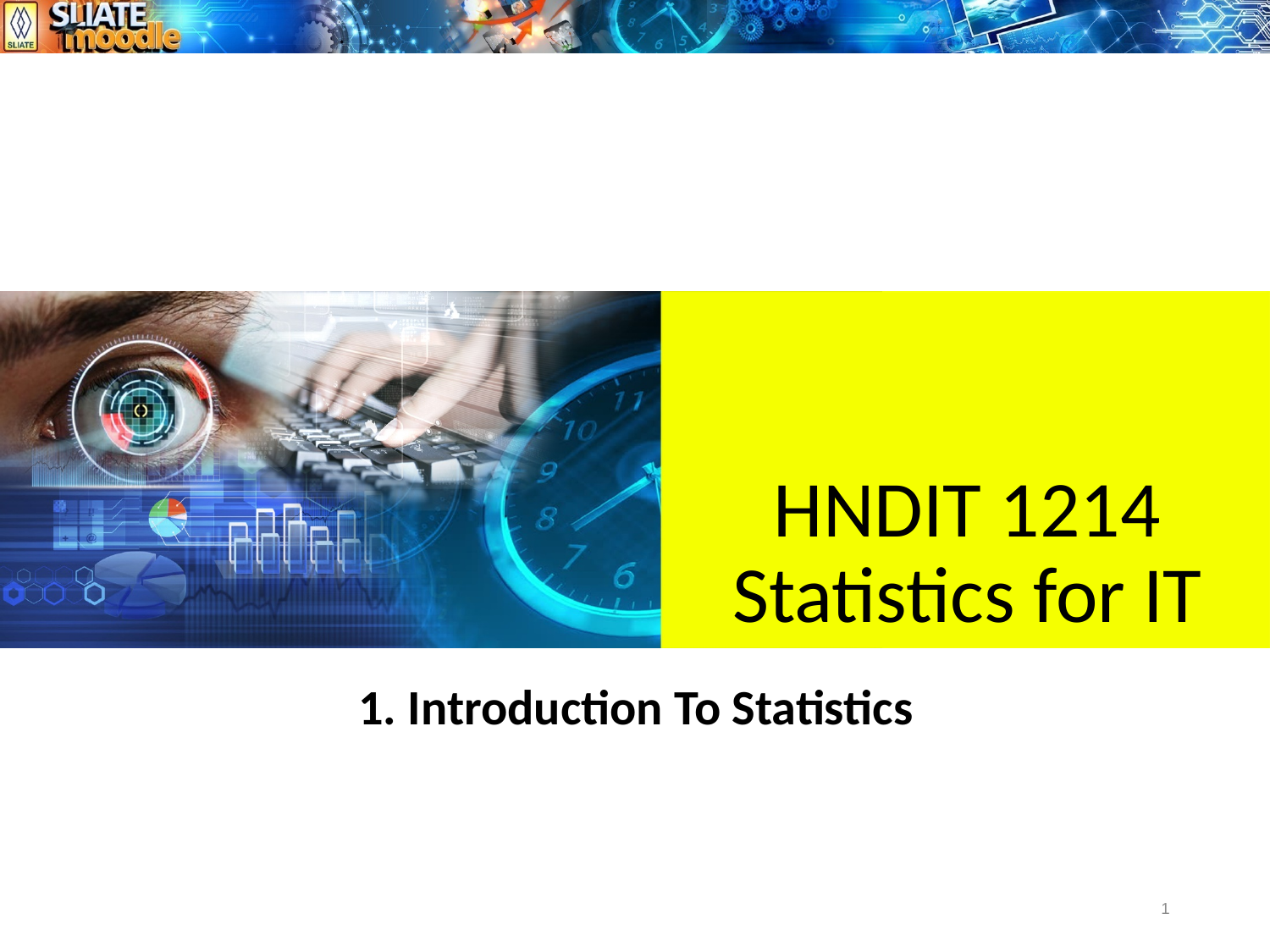

# HNDIT 1214 Statistics for IT
1. Introduction To Statistics
1